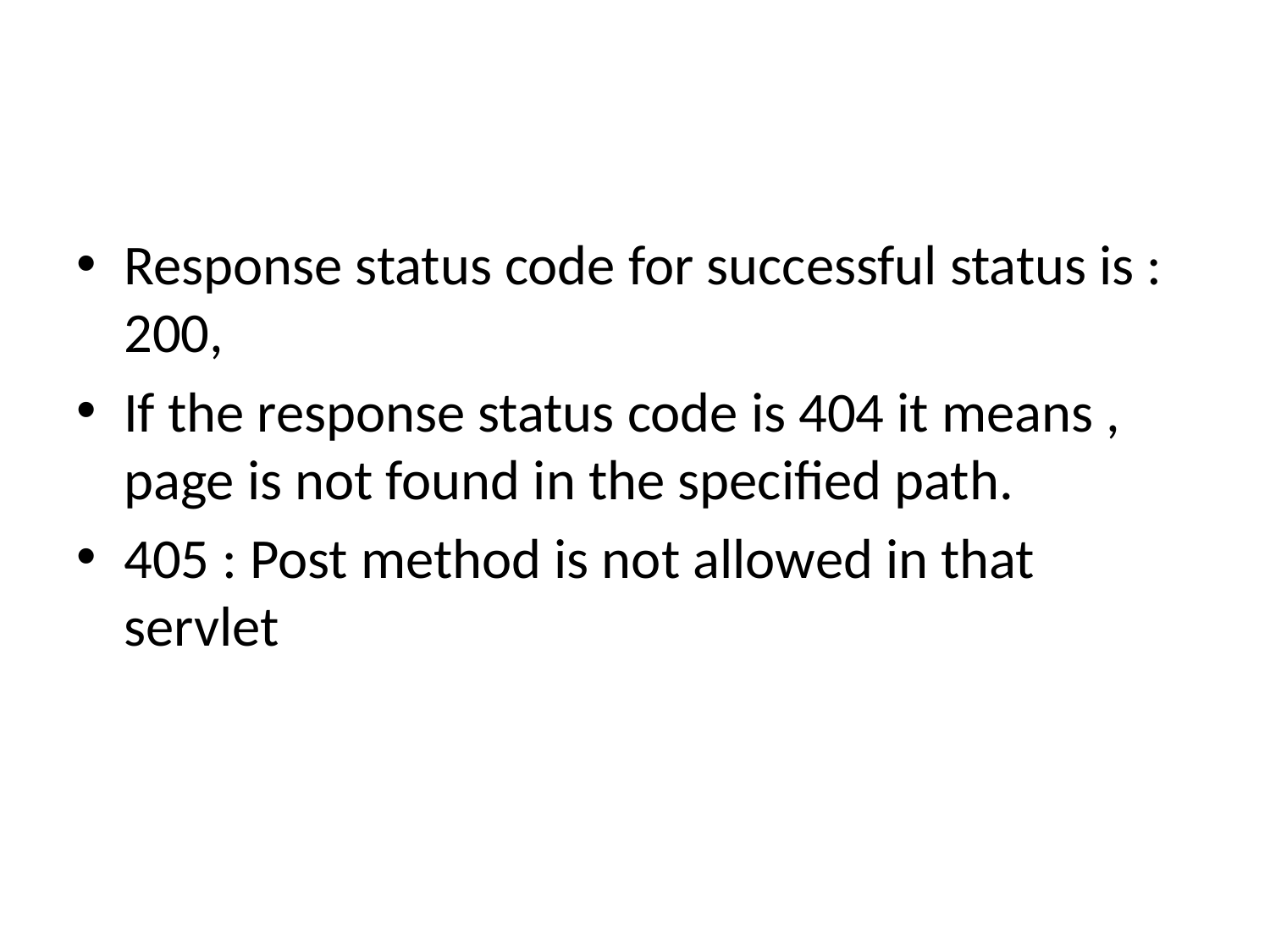

#
Response status code for successful status is : 200,
If the response status code is 404 it means , page is not found in the specified path.
405 : Post method is not allowed in that servlet